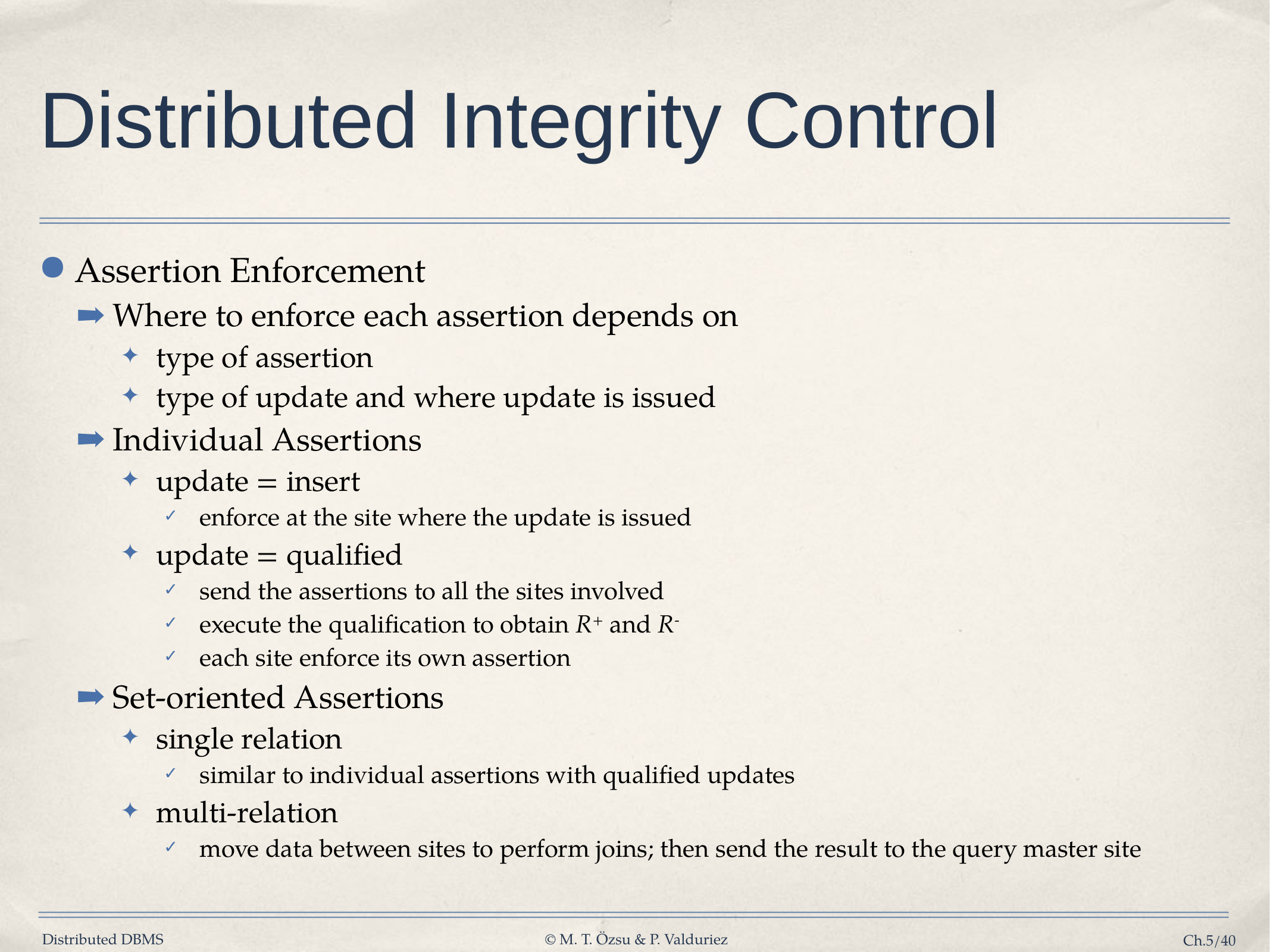

# Distributed Integrity Control
Assertion Enforcement
Where to enforce each assertion depends on
type of assertion
type of update and where update is issued
Individual Assertions
update = insert
enforce at the site where the update is issued
update = qualified
send the assertions to all the sites involved
execute the qualification to obtain R+ and R-
each site enforce its own assertion
Set-oriented Assertions
single relation
similar to individual assertions with qualified updates
multi-relation
move data between sites to perform joins; then send the result to the query master site